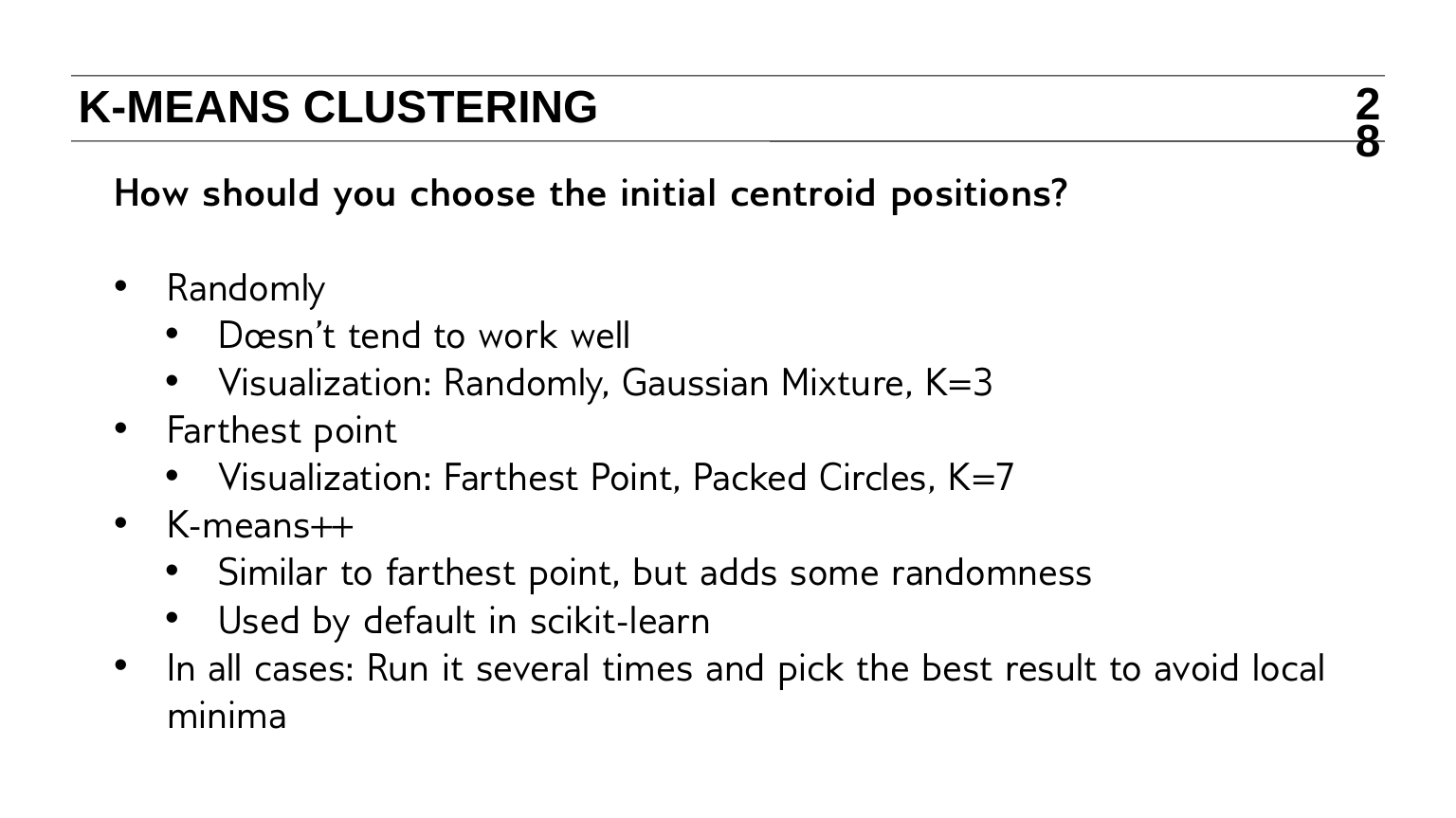

K-Means Clustering
28
How should you choose the initial centroid positions?

Randomly
Doesn’t tend to work well
Visualization: Randomly, Gaussian Mixture, K=3
Farthest point
Visualization: Farthest Point, Packed Circles, K=7
K-means++
Similar to farthest point, but adds some randomness
Used by default in scikit-learn
In all cases: Run it several times and pick the best result to avoid local minima